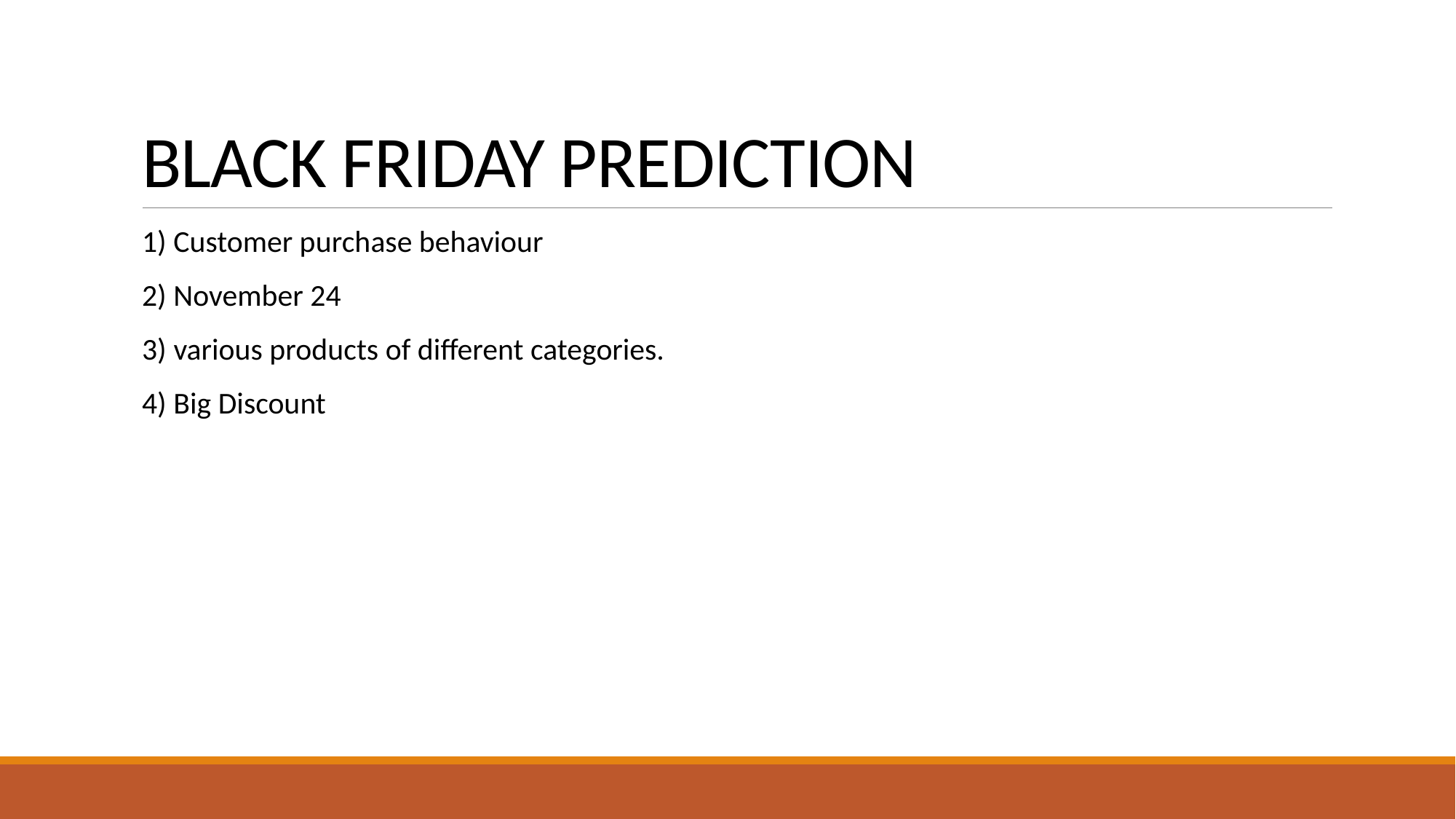

# BLACK FRIDAY PREDICTION
1) Customer purchase behaviour
2) November 24
3) various products of different categories.
4) Big Discount